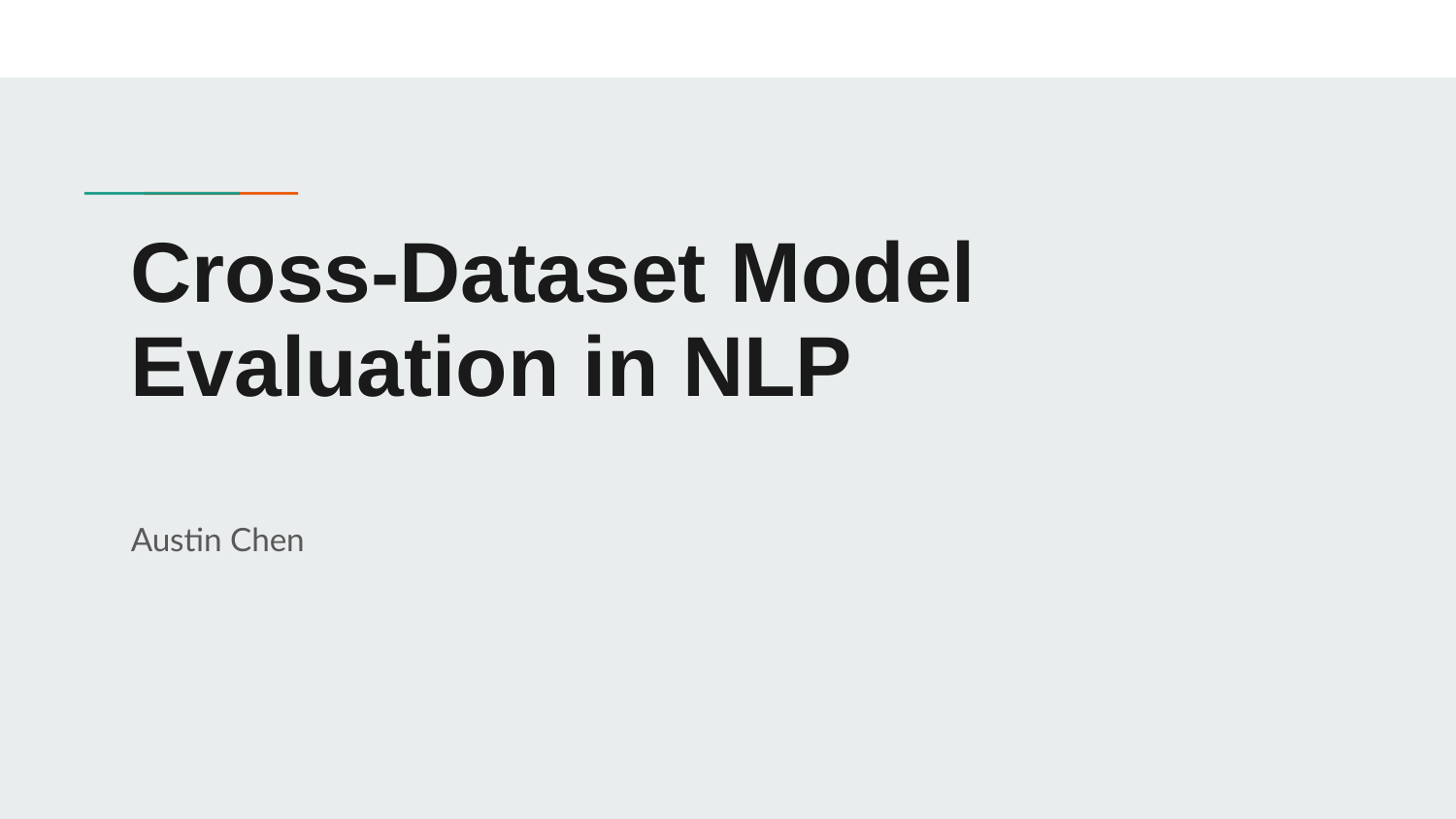

# Cross-Dataset Model Evaluation in NLP
Austin Chen